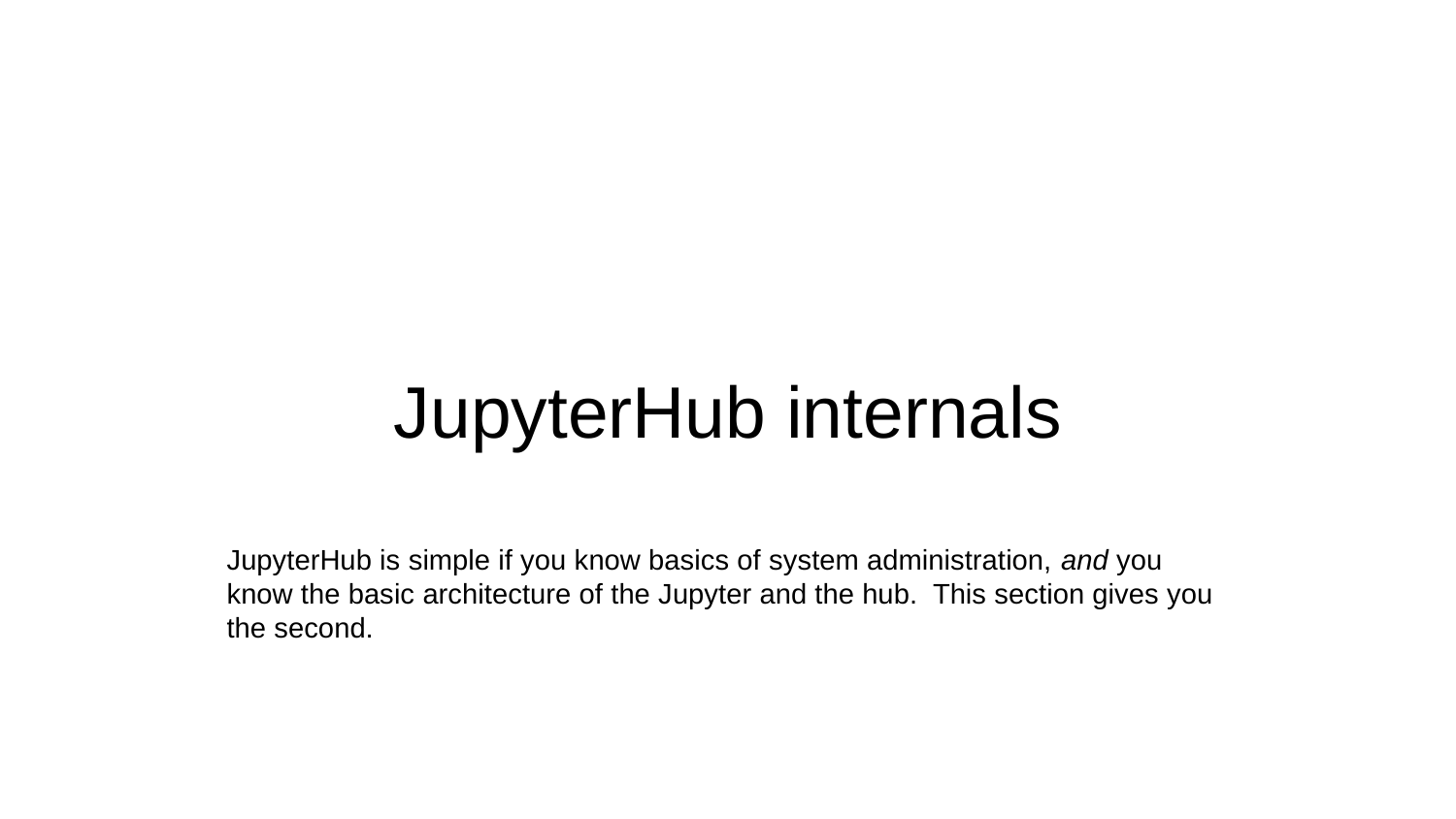

# JupyterHub internals
JupyterHub is simple if you know basics of system administration, and you know the basic architecture of the Jupyter and the hub.  This section gives you the second.